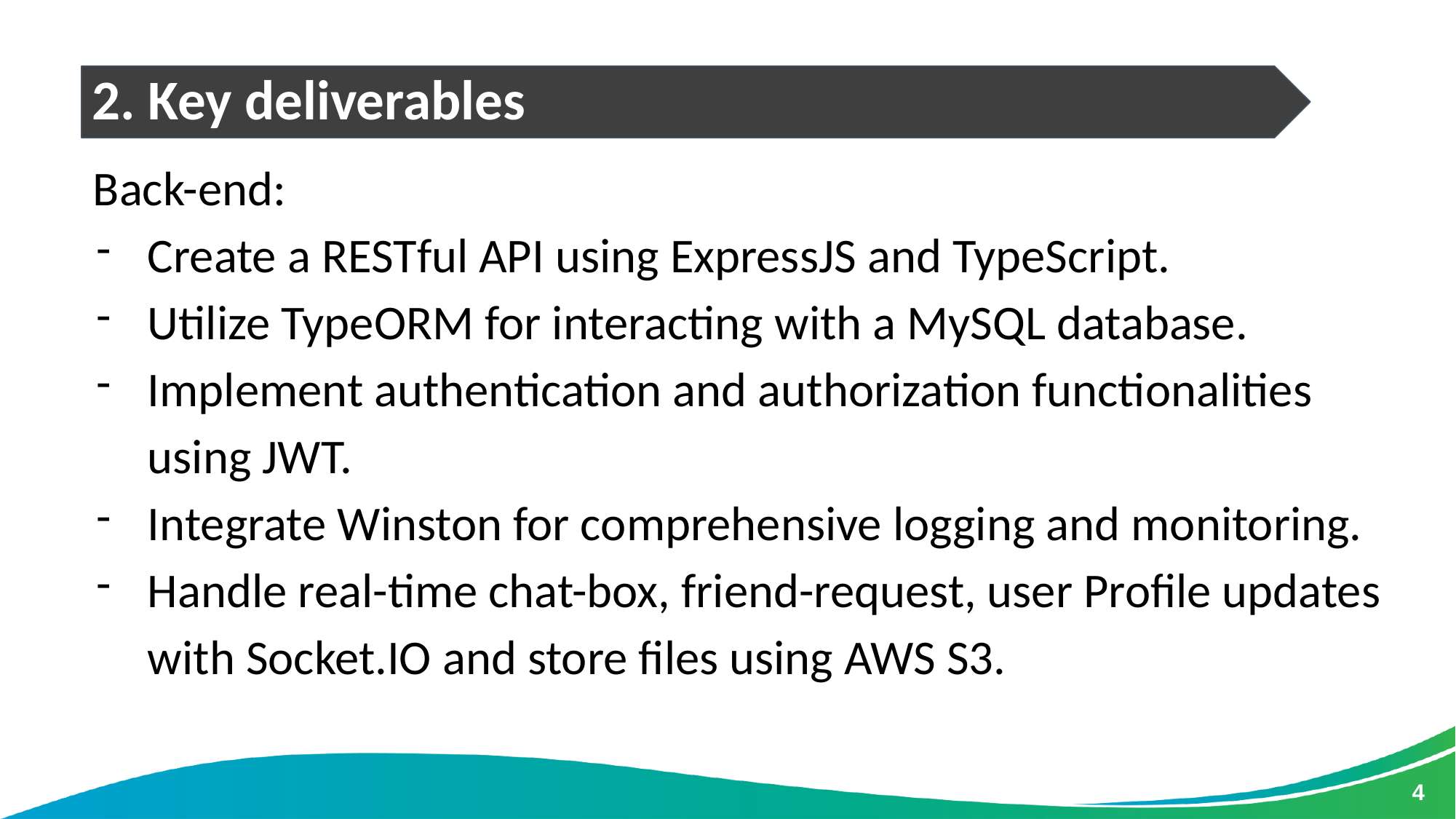

2. Key deliverables
Back-end:
Create a RESTful API using ExpressJS and TypeScript.
Utilize TypeORM for interacting with a MySQL database.
Implement authentication and authorization functionalities using JWT.
Integrate Winston for comprehensive logging and monitoring.
Handle real-time chat-box, friend-request, user Profile updates with Socket.IO and store files using AWS S3.

4